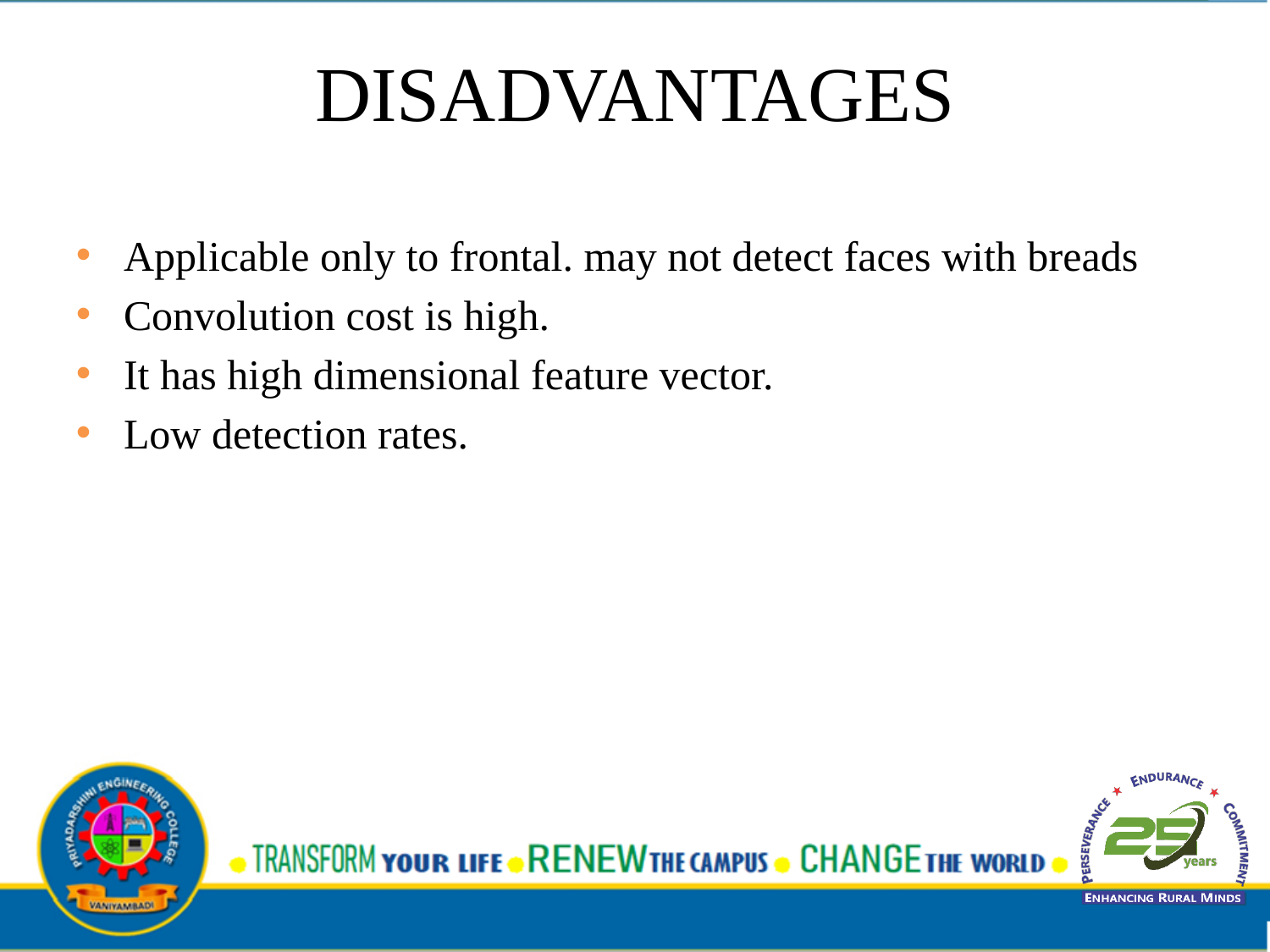

# DISADVANTAGES
Applicable only to frontal. may not detect faces with breads
Convolution cost is high.
It has high dimensional feature vector.
Low detection rates.